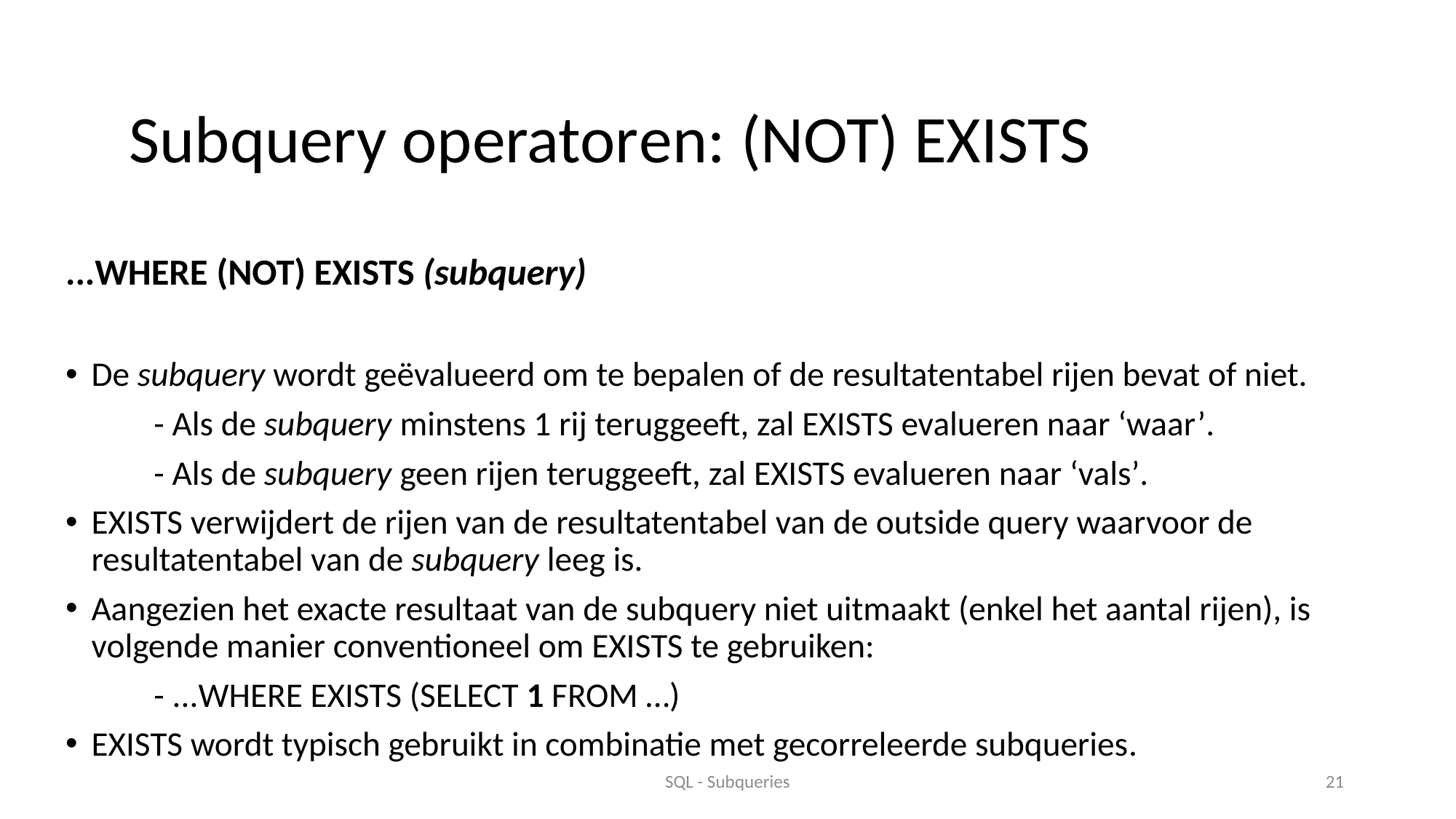

Subquery operatoren: (NOT) EXISTS

...WHERE (NOT) EXISTS (subquery)

De subquery wordt geëvalueerd om te bepalen of de resultatentabel rijen bevat of niet.
	- Als de subquery minstens 1 rij teruggeeft, zal EXISTS evalueren naar ‘waar’.
	- Als de subquery geen rijen teruggeeft, zal EXISTS evalueren naar ‘vals’.
EXISTS verwijdert de rijen van de resultatentabel van de outside query waarvoor de resultatentabel van de subquery leeg is.
Aangezien het exacte resultaat van de subquery niet uitmaakt (enkel het aantal rijen), is volgende manier conventioneel om EXISTS te gebruiken:
	- ...WHERE EXISTS (SELECT 1 FROM …)
EXISTS wordt typisch gebruikt in combinatie met gecorreleerde subqueries.
SQL - Subqueries
21